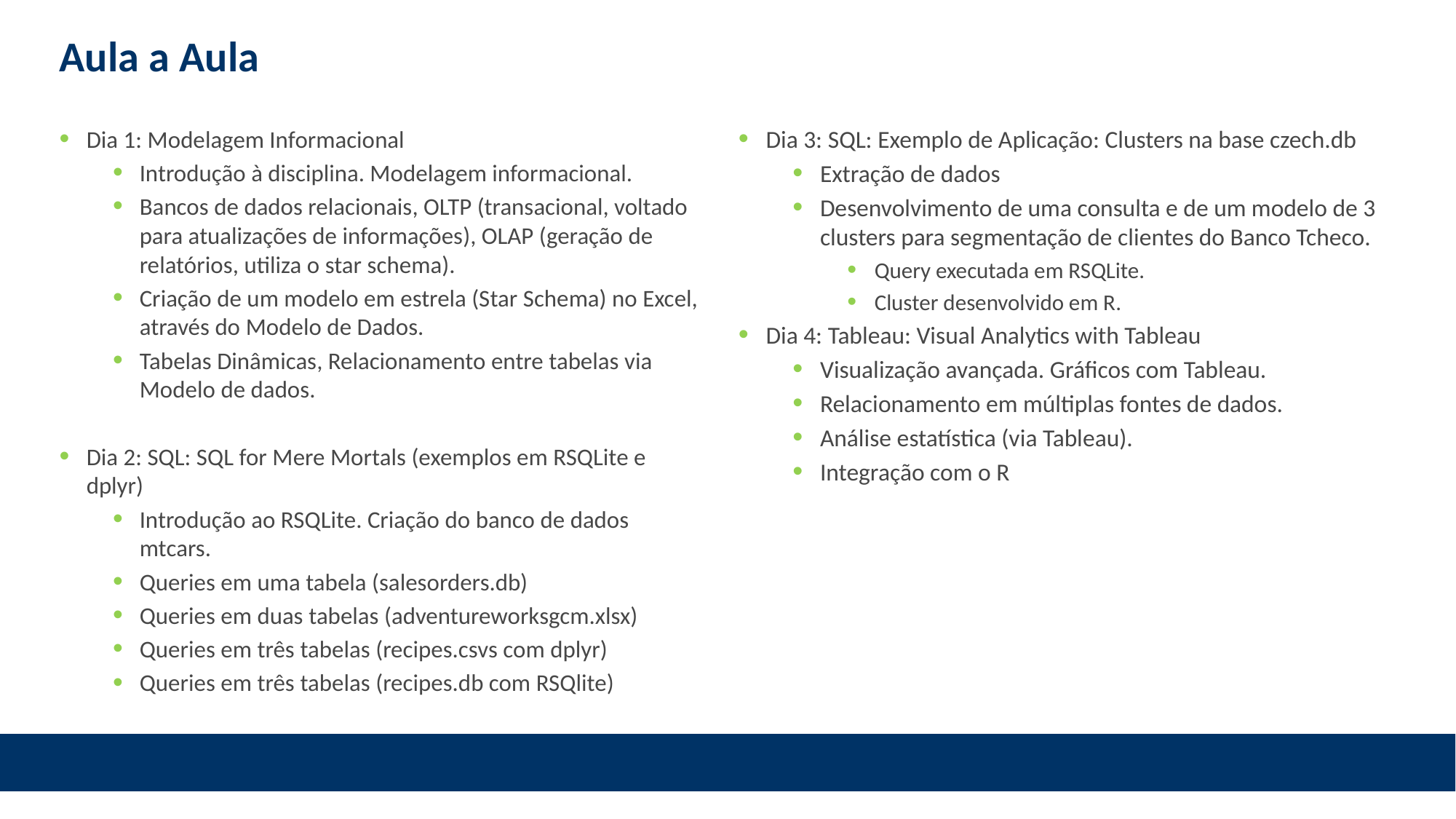

# Aula a Aula
Dia 1: Modelagem Informacional
Introdução à disciplina. Modelagem informacional.
Bancos de dados relacionais, OLTP (transacional, voltado para atualizações de informações), OLAP (geração de relatórios, utiliza o star schema).
Criação de um modelo em estrela (Star Schema) no Excel, através do Modelo de Dados.
Tabelas Dinâmicas, Relacionamento entre tabelas via Modelo de dados.

Dia 2: SQL: SQL for Mere Mortals (exemplos em RSQLite e dplyr)
Introdução ao RSQLite. Criação do banco de dados mtcars.
Queries em uma tabela (salesorders.db)
Queries em duas tabelas (adventureworksgcm.xlsx)
Queries em três tabelas (recipes.csvs com dplyr)
Queries em três tabelas (recipes.db com RSQlite)

Dia 3: SQL: Exemplo de Aplicação: Clusters na base czech.db
Extração de dados
Desenvolvimento de uma consulta e de um modelo de 3 clusters para segmentação de clientes do Banco Tcheco.
Query executada em RSQLite.
Cluster desenvolvido em R.
Dia 4: Tableau: Visual Analytics with Tableau
Visualização avançada. Gráficos com Tableau.
Relacionamento em múltiplas fontes de dados.
Análise estatística (via Tableau).
Integração com o R